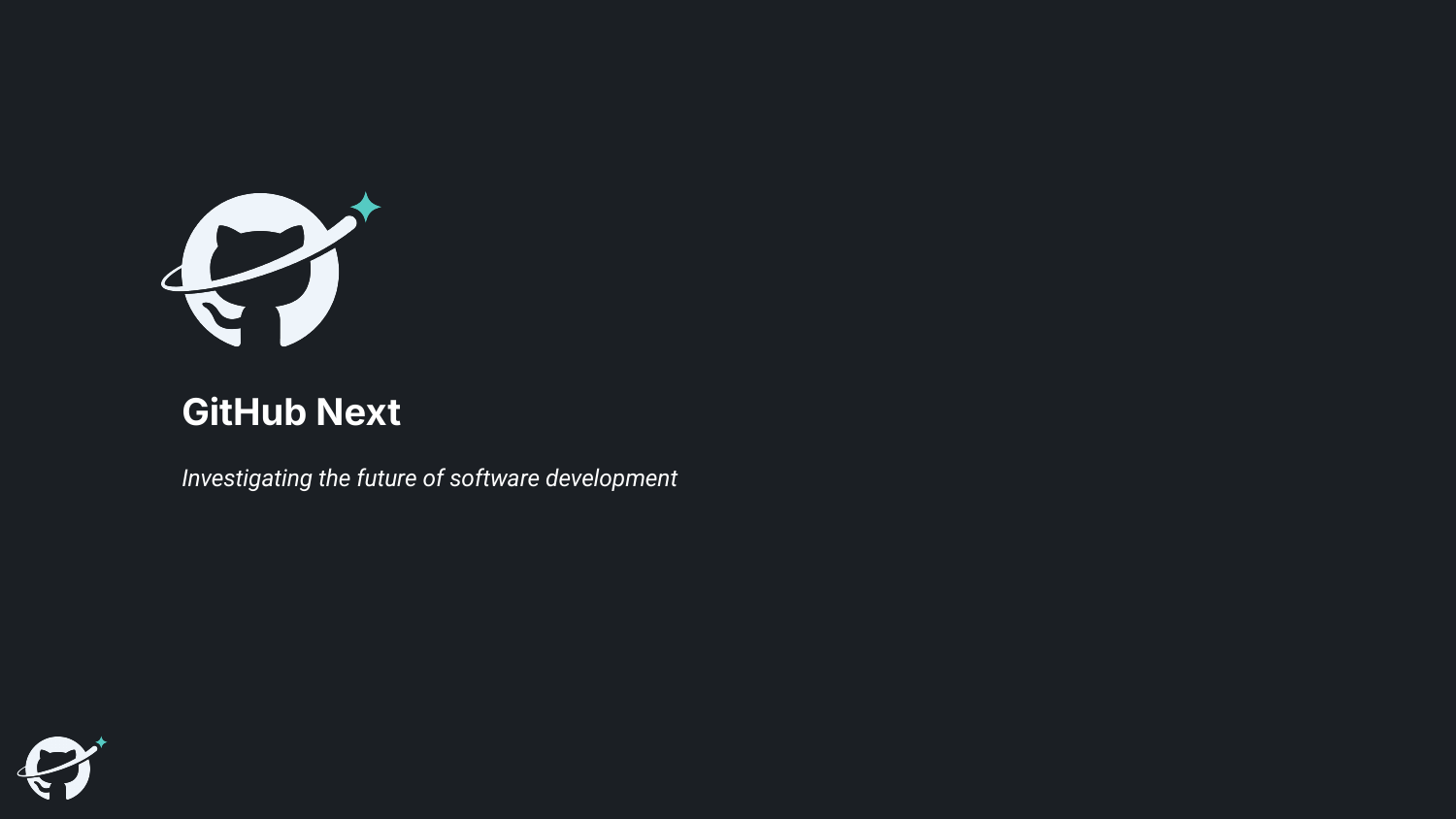

# GitHub Next
Investigating the future of software development